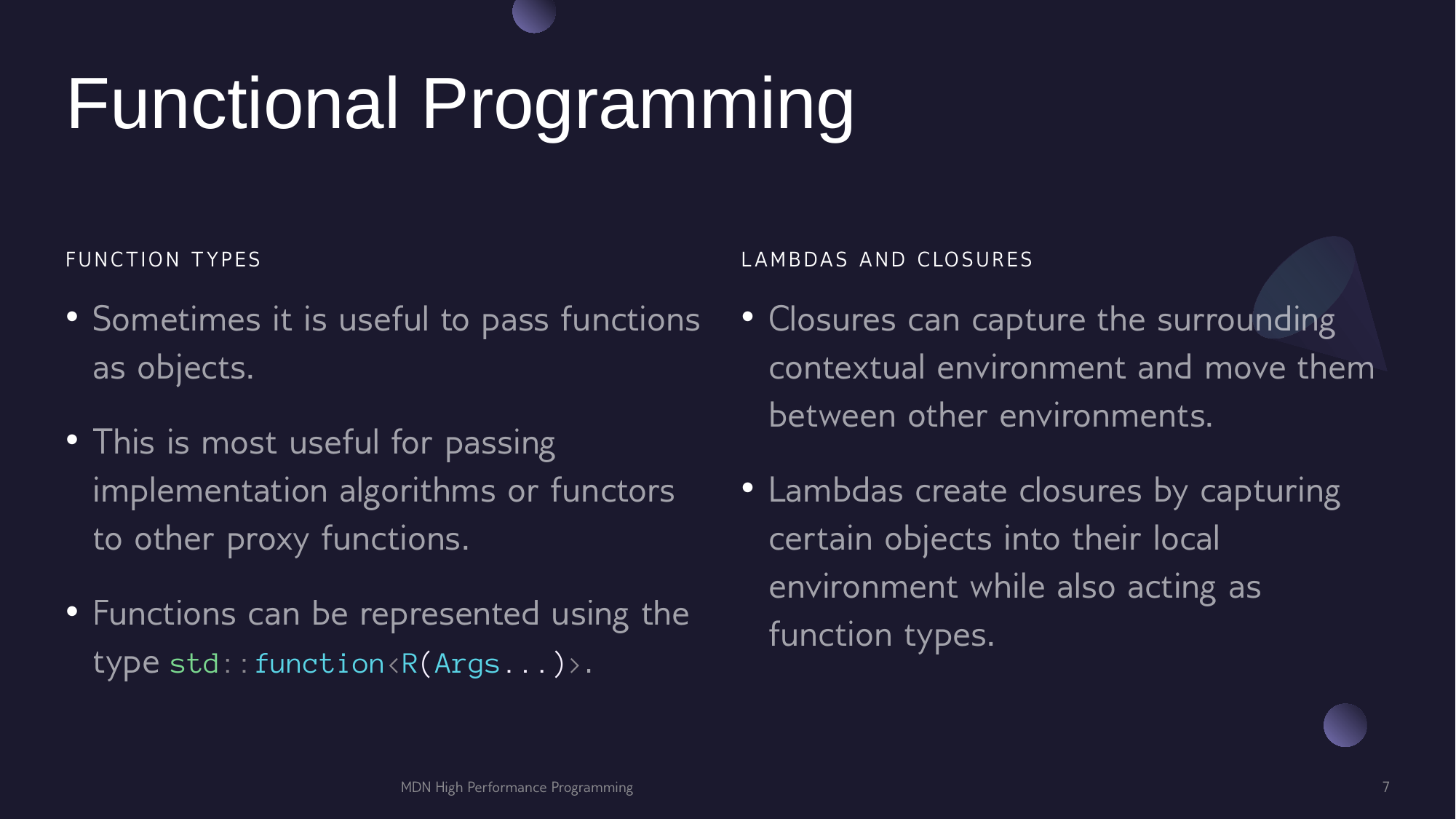

# Functional Programming
Function Types
Lambdas and Closures

Sometimes it is useful to pass functions as objects.
This is most useful for passing implementation algorithms or functors to other proxy functions.
Functions can be represented using the type std::function<R(Args...)>.
Closures can capture the surrounding contextual environment and move them between other environments.
Lambdas create closures by capturing certain objects into their local environment while also acting as function types.
MDN High Performance Programming
7